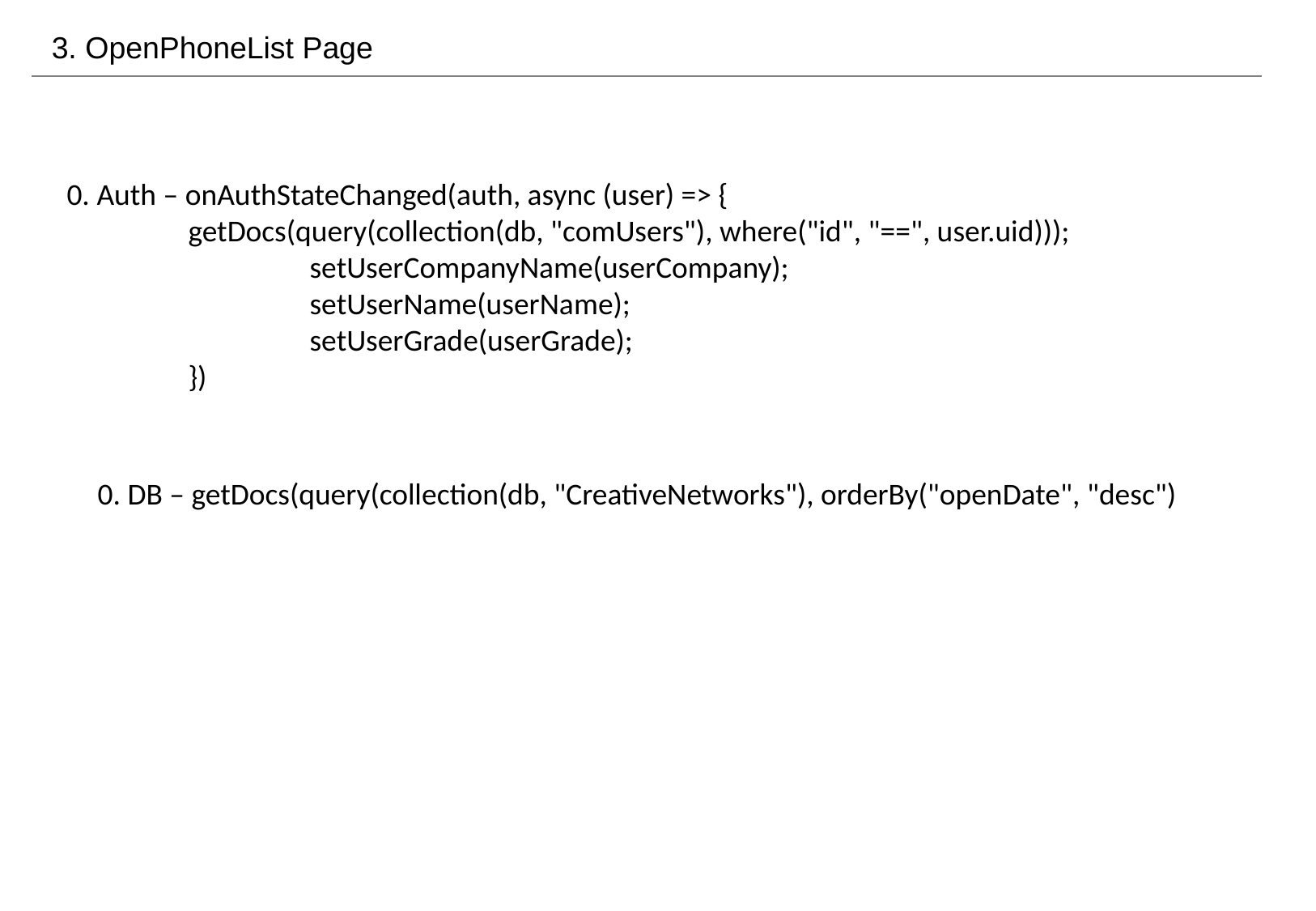

3. OpenPhoneList Page
0. Auth – onAuthStateChanged(auth, async (user) => {
	getDocs(query(collection(db, "comUsers"), where("id", "==", user.uid)));
		setUserCompanyName(userCompany);
		setUserName(userName);
      		setUserGrade(userGrade);
	})
0. DB – getDocs(query(collection(db, "CreativeNetworks"), orderBy("openDate", "desc")